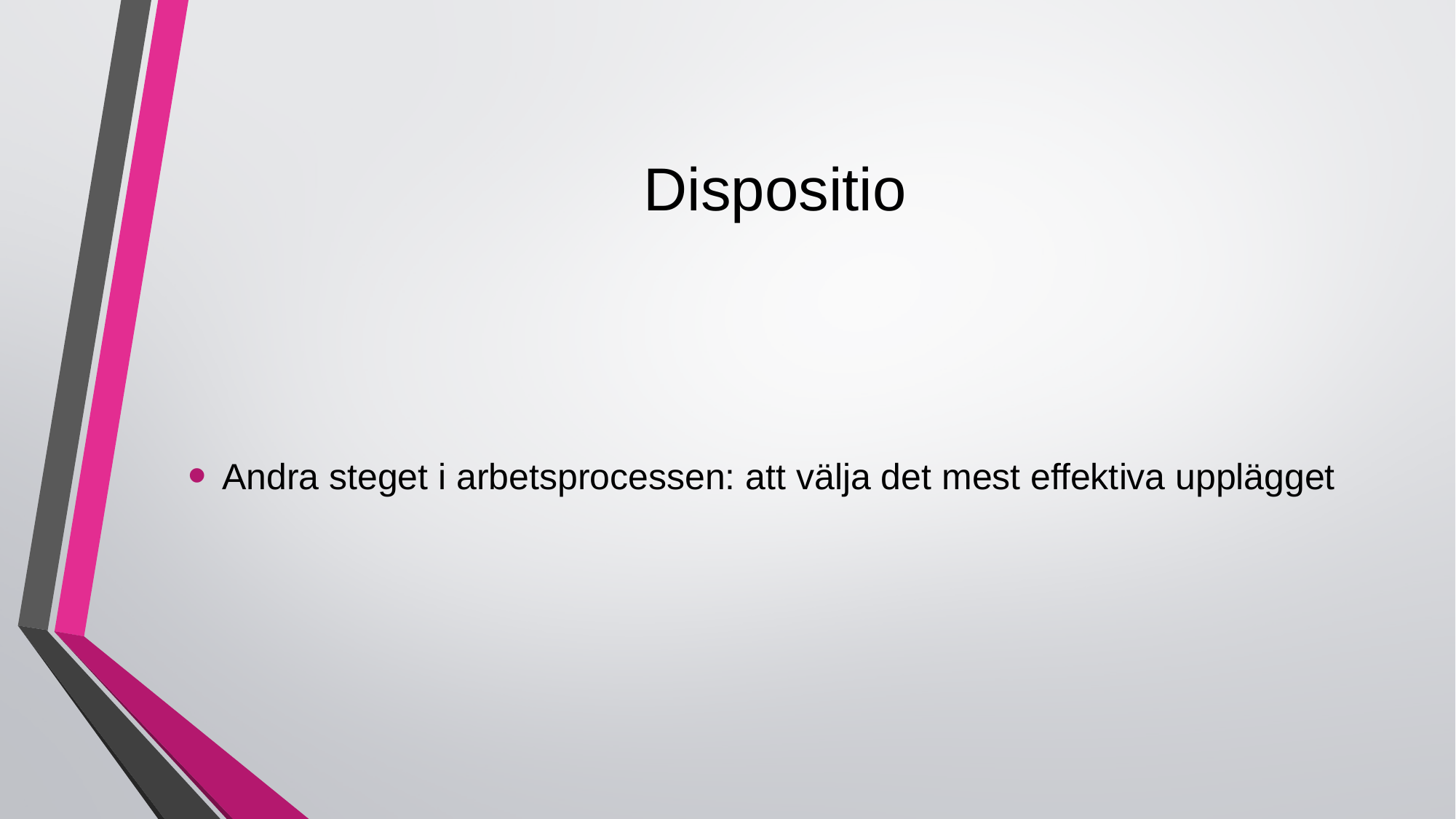

# Dispositio
Andra steget i arbetsprocessen: att välja det mest effektiva upplägget